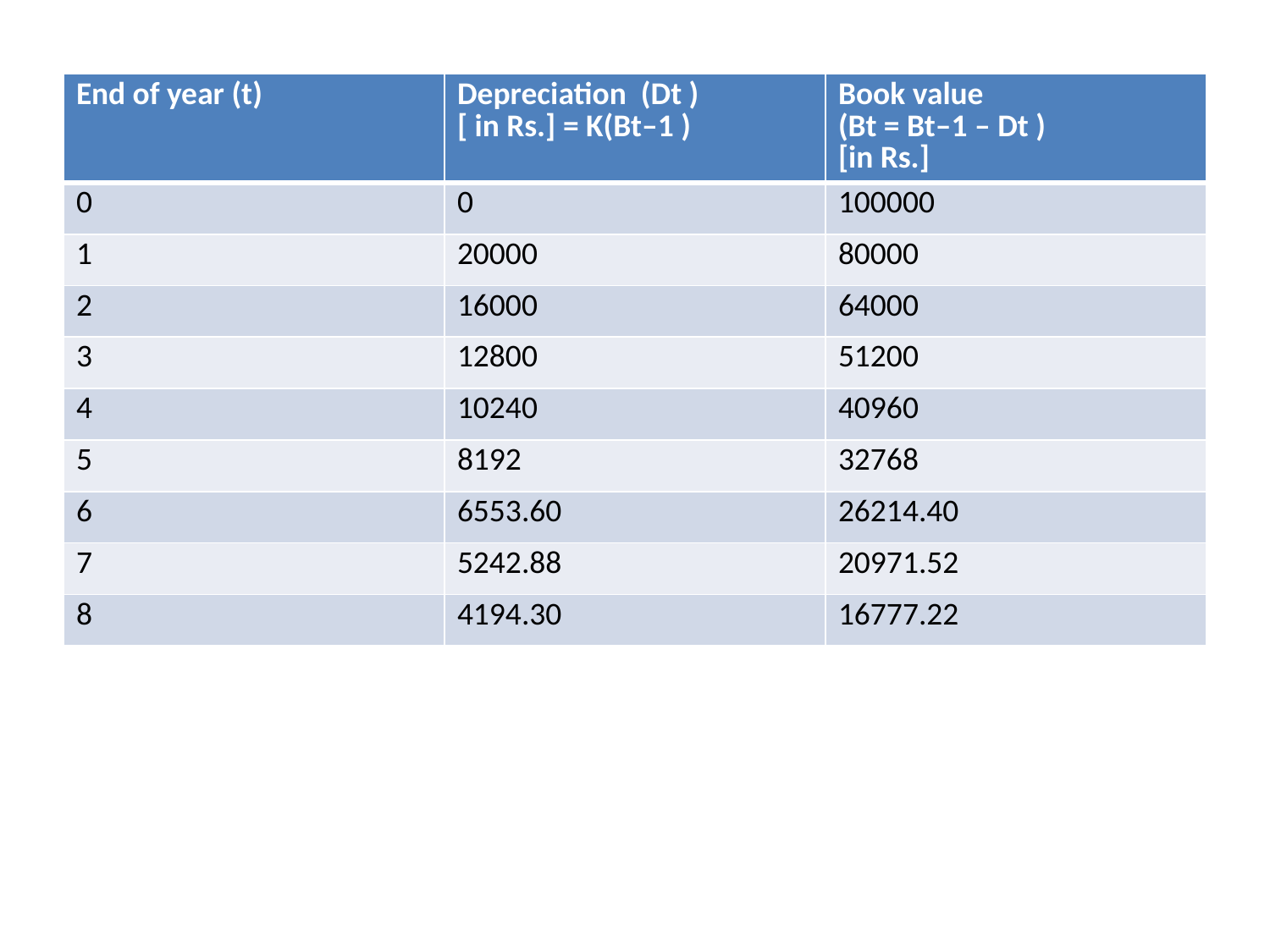

| End of year (t) | Depreciation (Dt ) [ in Rs.] = K(Bt–1 ) | Book value (Bt = Bt–1 – Dt ) [in Rs.] |
| --- | --- | --- |
| 0 | 0 | 100000 |
| 1 | 20000 | 80000 |
| 2 | 16000 | 64000 |
| 3 | 12800 | 51200 |
| 4 | 10240 | 40960 |
| 5 | 8192 | 32768 |
| 6 | 6553.60 | 26214.40 |
| 7 | 5242.88 | 20971.52 |
| 8 | 4194.30 | 16777.22 |